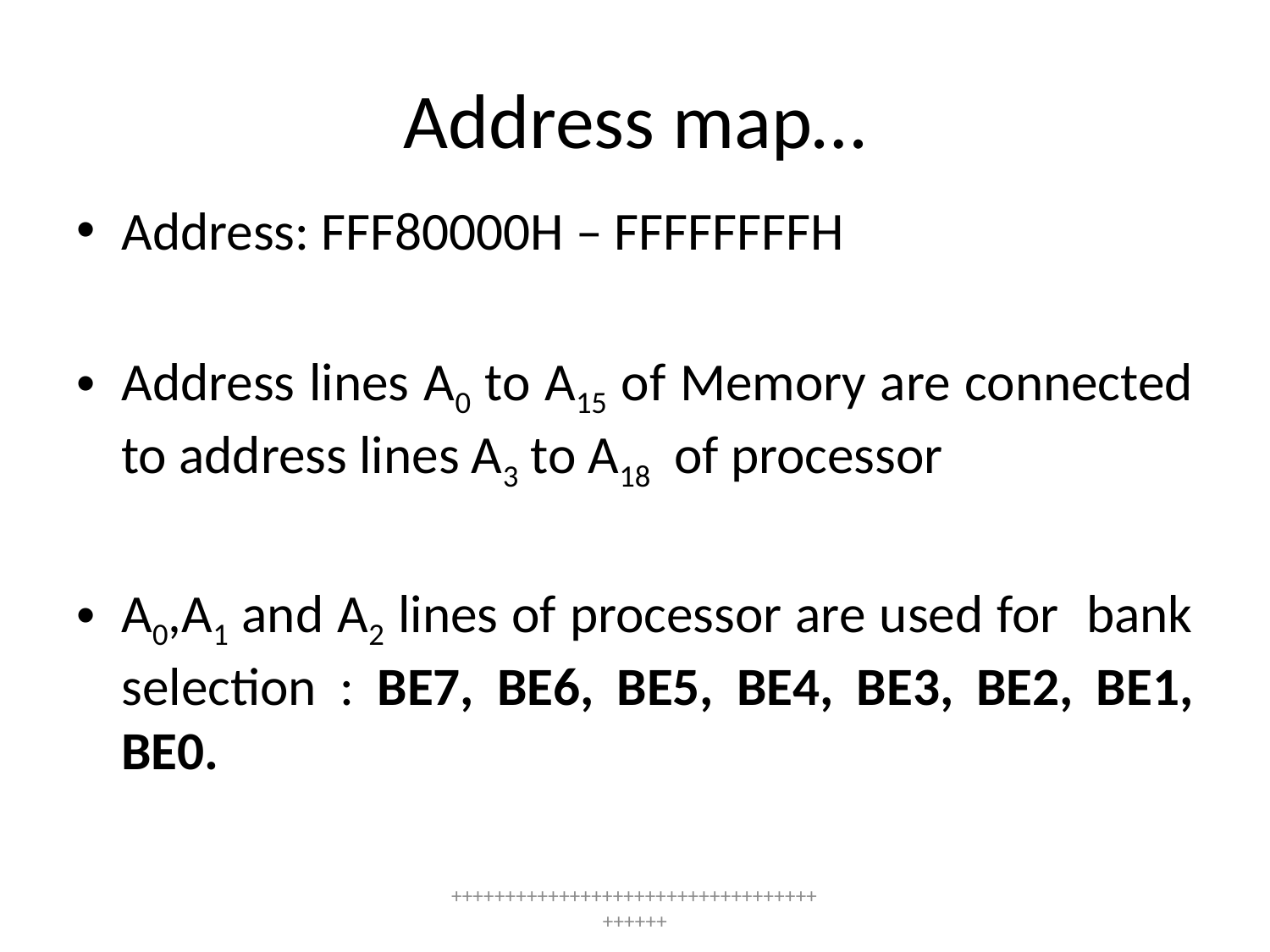

# Address map…
Address: FFF80000H – FFFFFFFFH

Address lines A0 to A15 of Memory are connected to address lines A3 to A18  of processor

A0,A1 and A2 lines of processor are used for  bank selection : BE7, BE6, BE5, BE4, BE3, BE2, BE1, BE0.

++++++++++++++++++++++++++++++++++++++++